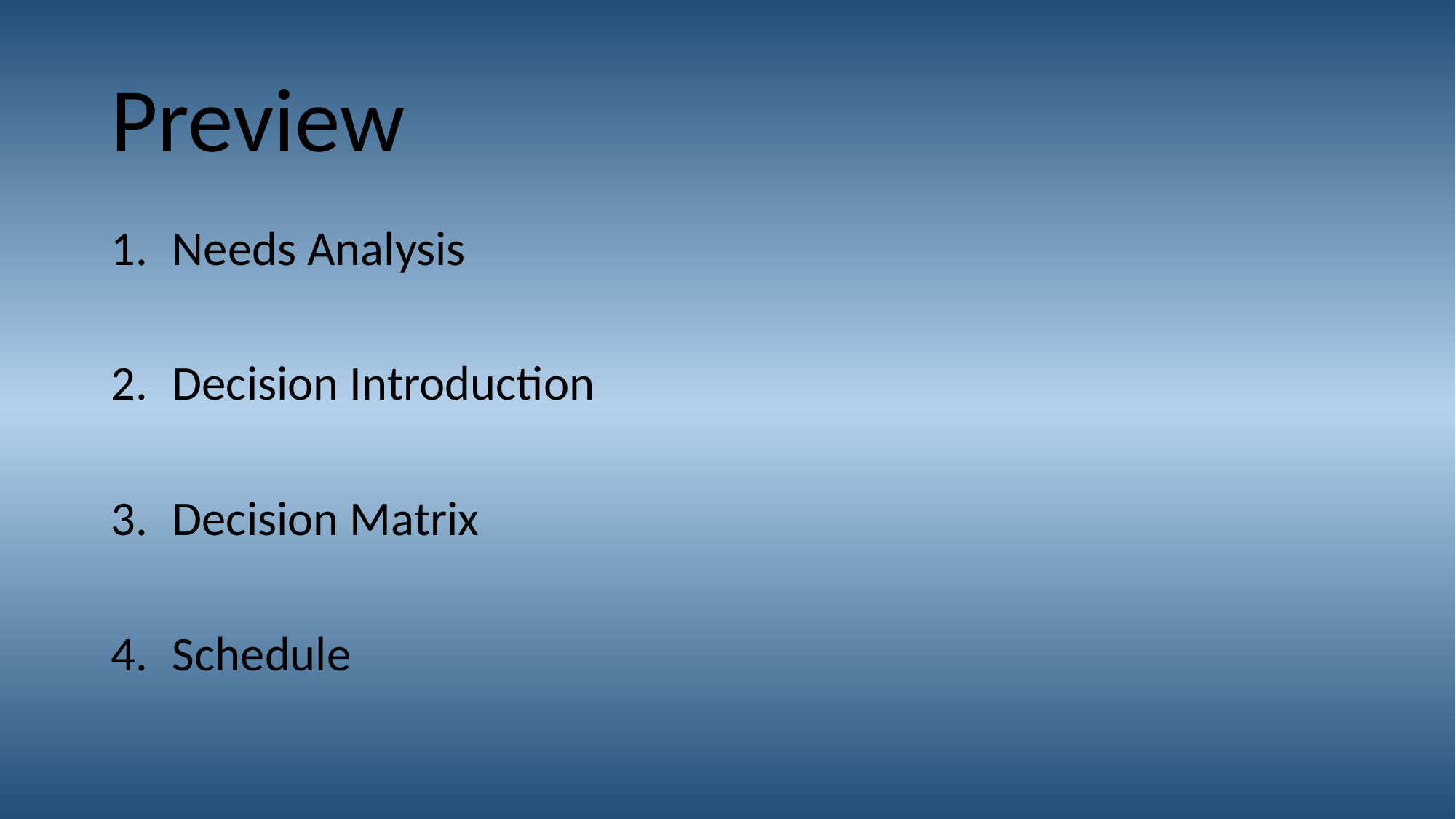

# Preview
Needs Analysis

Decision Introduction

Decision Matrix

Schedule